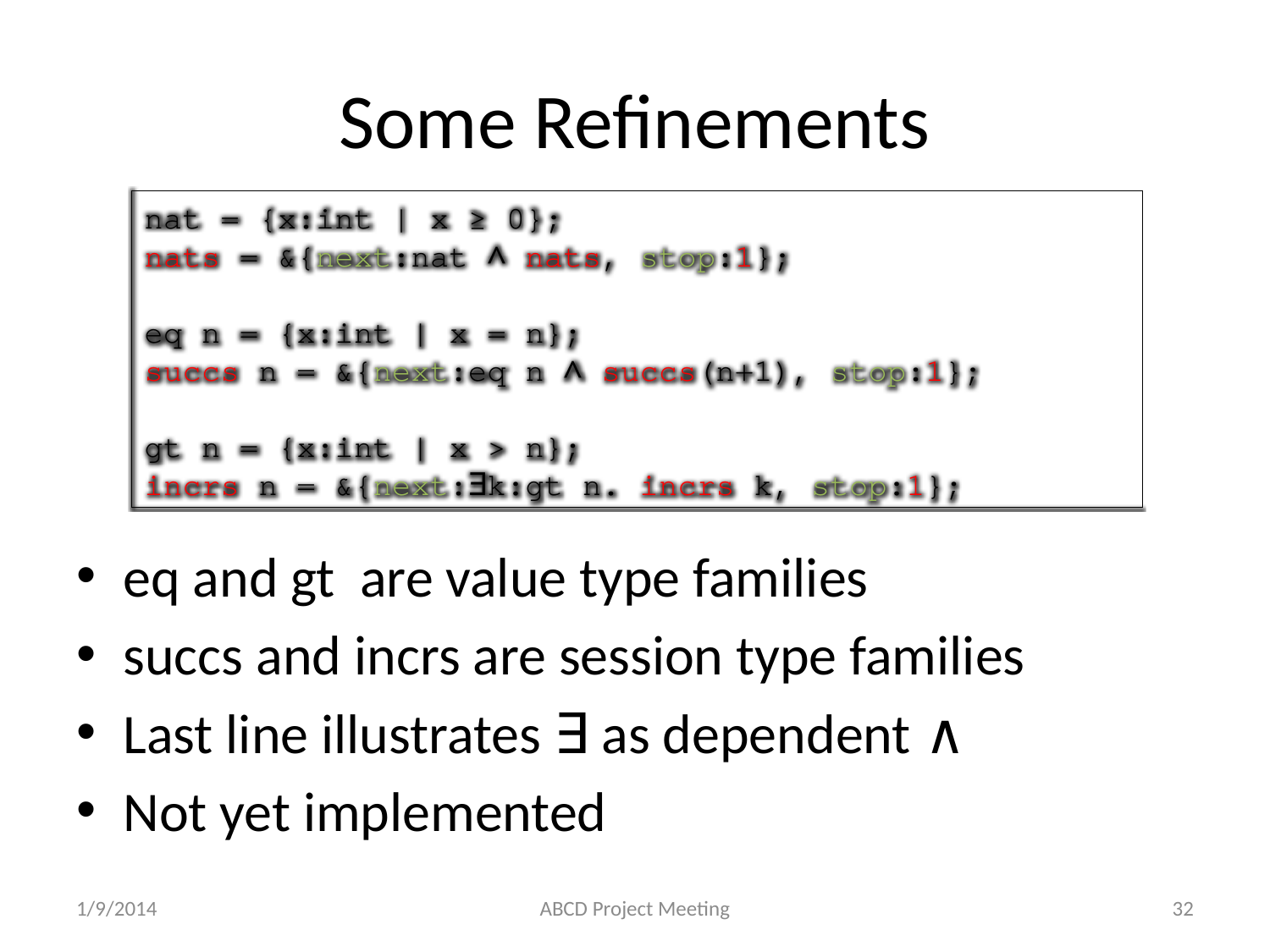

# Some Refinements
nat = {x:int | x ≥ 0};
nats = &{next:nat ∧ nats, stop:1};

eq n = {x:int | x = n};
succs n = &{next:eq n ∧ succs(n+1), stop:1};

gt n = {x:int | x > n};
incrs n = &{next:∃k:gt n. incrs k, stop:1};

eq and gt  are value type families
succs and incrs are session type families
Last line illustrates ∃ as dependent ∧
Not yet implemented
1/9/2014
ABCD Project Meeting
32